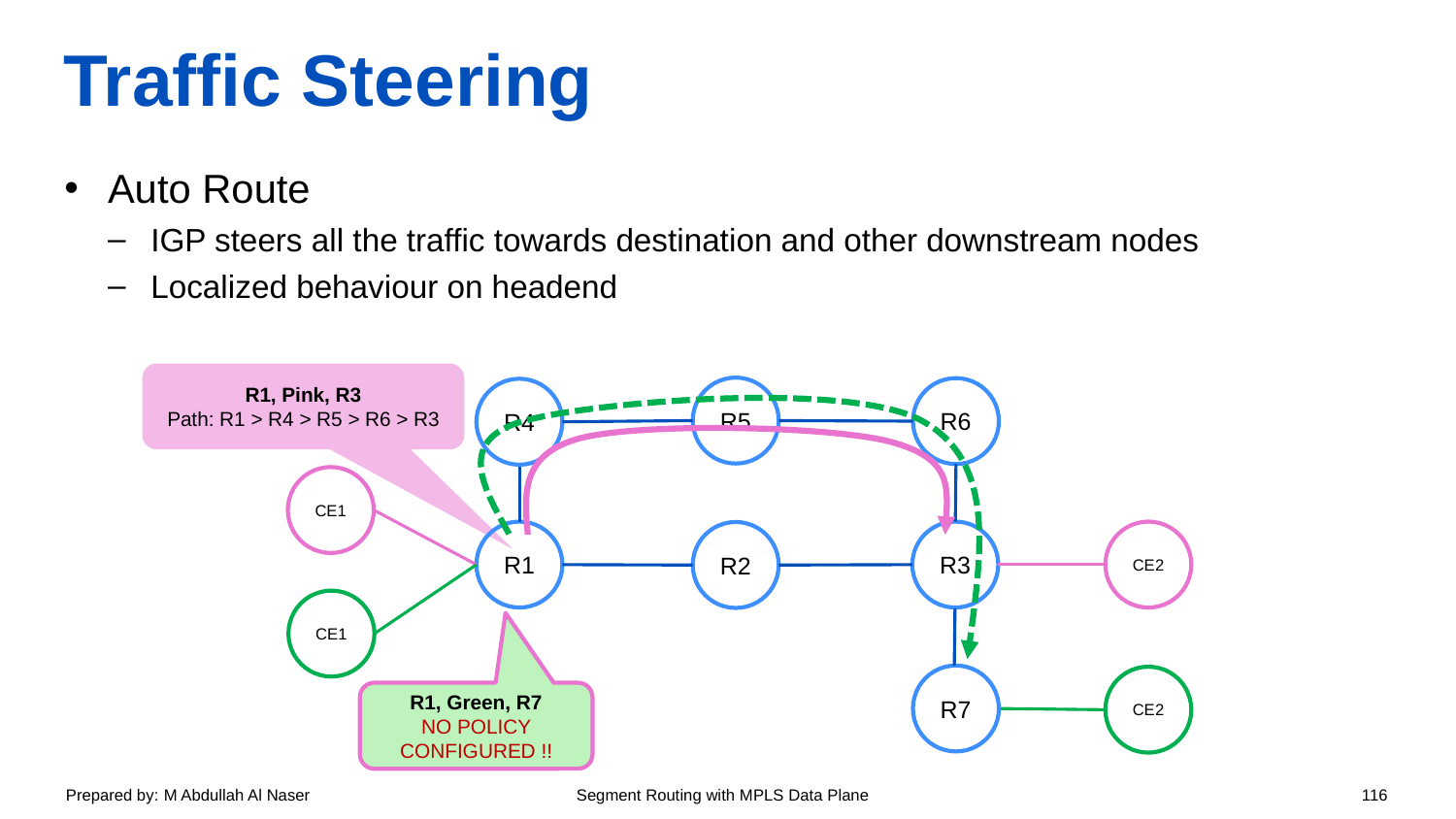

# Traffic Steering
Auto Route
IGP steers all the traffic towards destination and other downstream nodes
Localized behaviour on headend

R1, Pink, R3
Path: R1 > R4 > R5 > R6 > R3

R5
R6
R4

CE1
R1
R3
CE2
R2
CE1
R7
CE2
R1, Green, R7
NO POLICY CONFIGURED !!